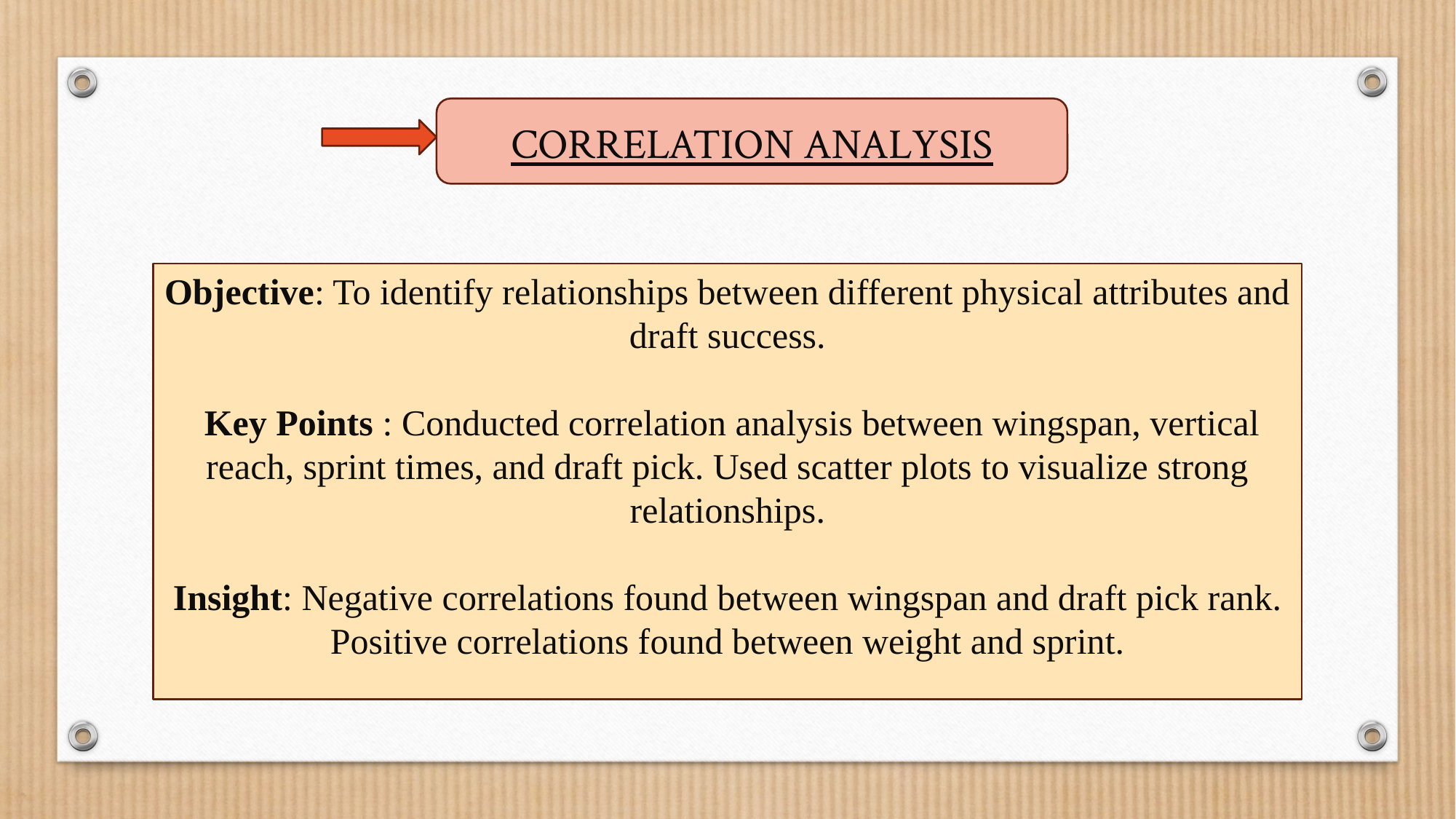

CORRELATION ANALYSIS

Objective: To identify relationships between different physical attributes and draft success.

 Key Points : Conducted correlation analysis between wingspan, vertical reach, sprint times, and draft pick. Used scatter plots to visualize strong relationships.

Insight: Negative correlations found between wingspan and draft pick rank.
Positive correlations found between weight and sprint.